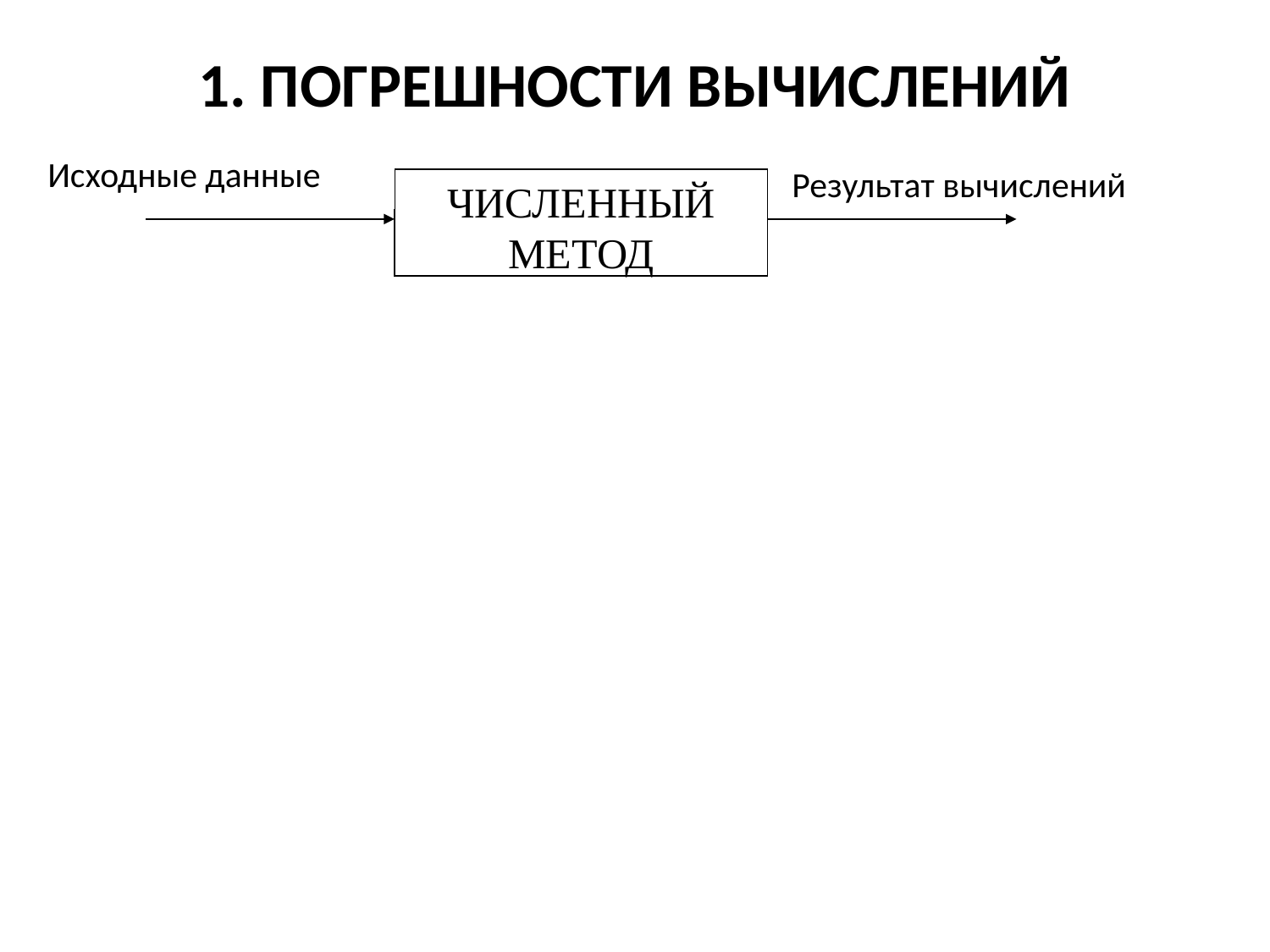

# 1. ПОГРЕШНОСТИ ВЫЧИСЛЕНИЙ
Исходные данные
Результат вычислений
ЧИСЛЕННЫЙ МЕТОД